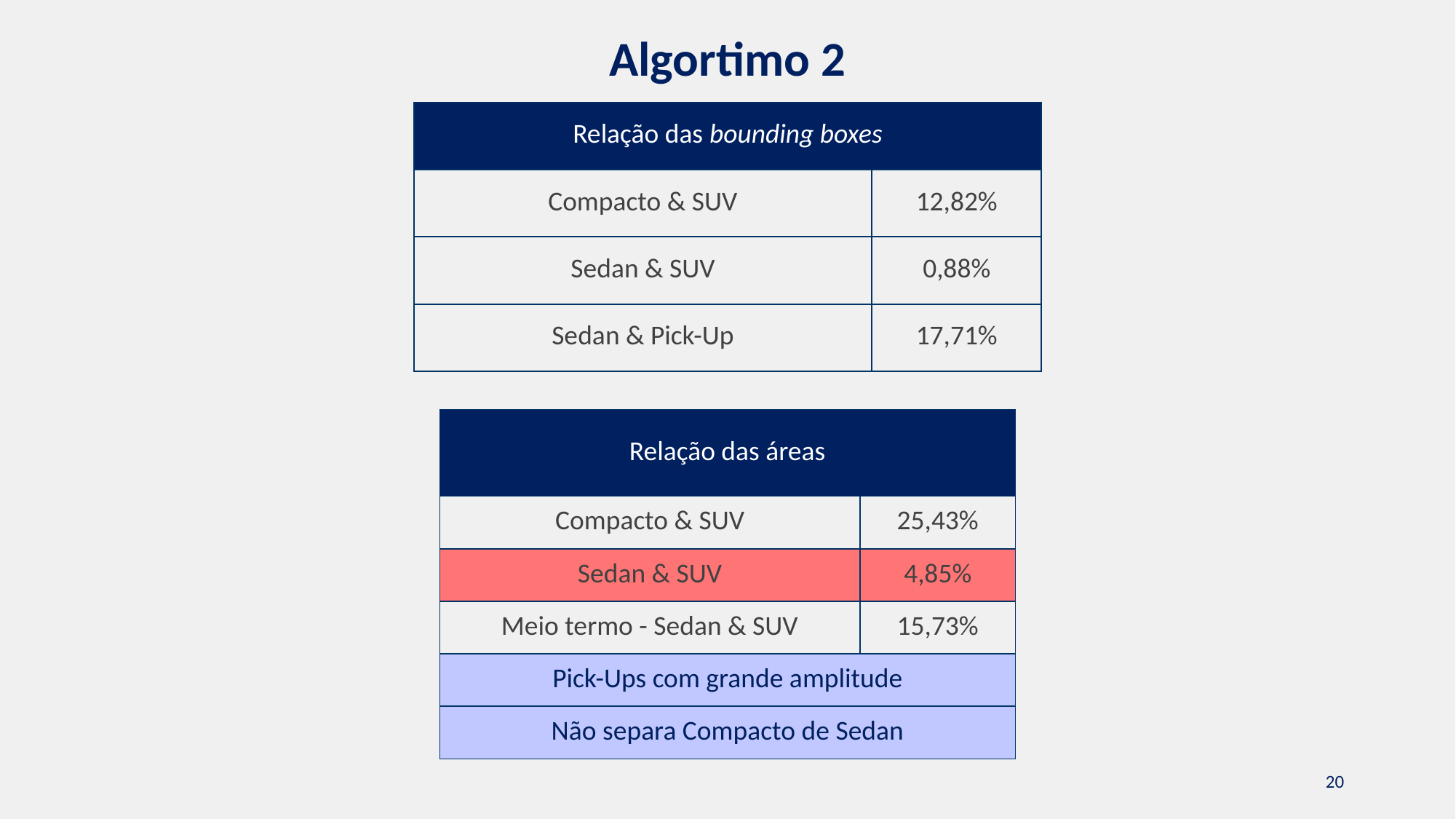

Algortimo 2
| Relação das bounding boxes |  |
| --- | --- |
| Compacto & SUV | 12,82% |
| Sedan & SUV | 0,88% |
| Sedan & Pick-Up | 17,71% |
| Relação das áreas |  |
| --- | --- |
| Compacto & SUV | 25,43% |
| Sedan & SUV | 4,85% |
| Meio termo - Sedan & SUV | 15,73% |
| Pick-Ups com grande amplitude |  |
| Não separa Compacto de Sedan |  |
20